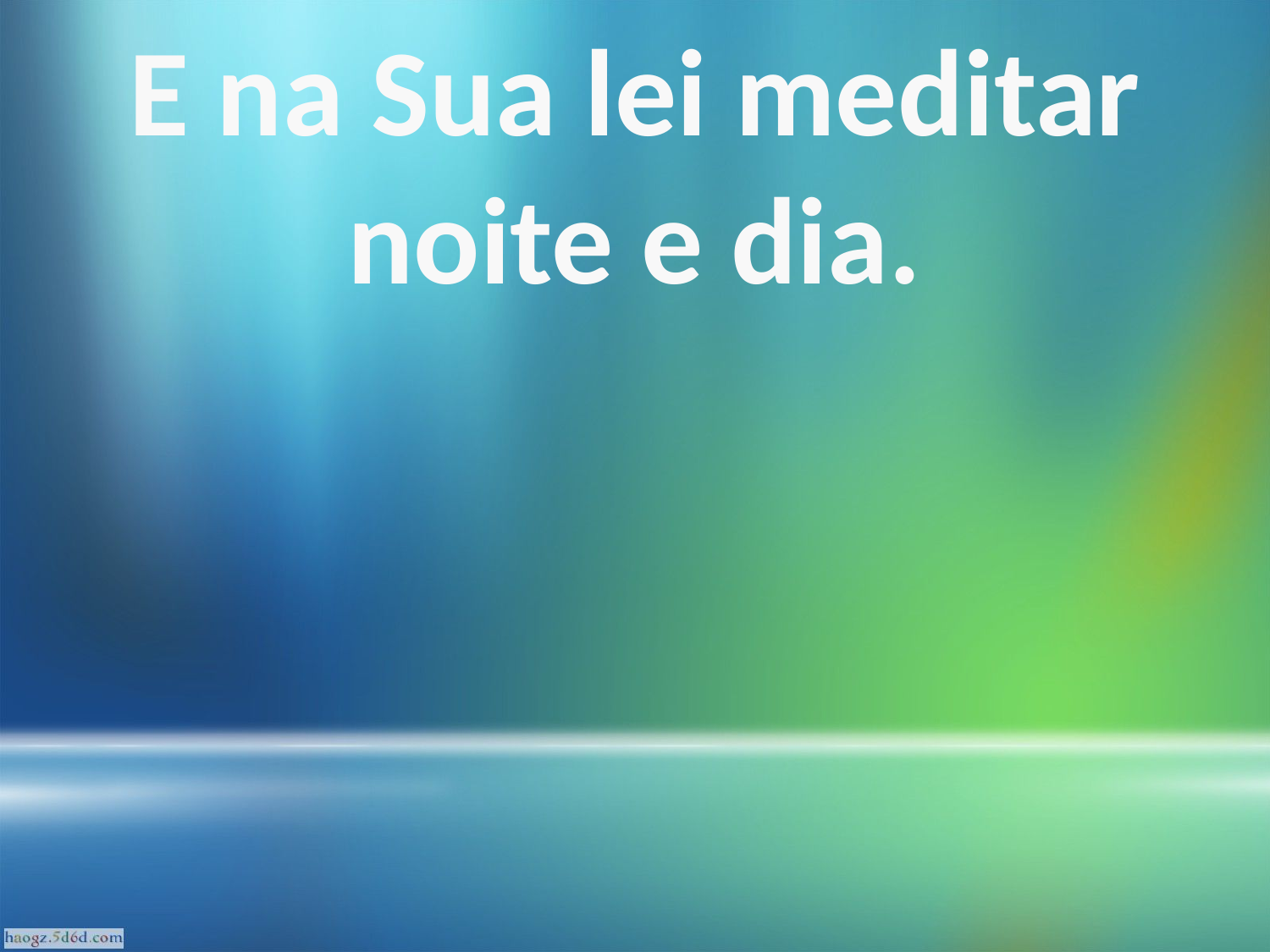

E na Sua lei meditar noite e dia.